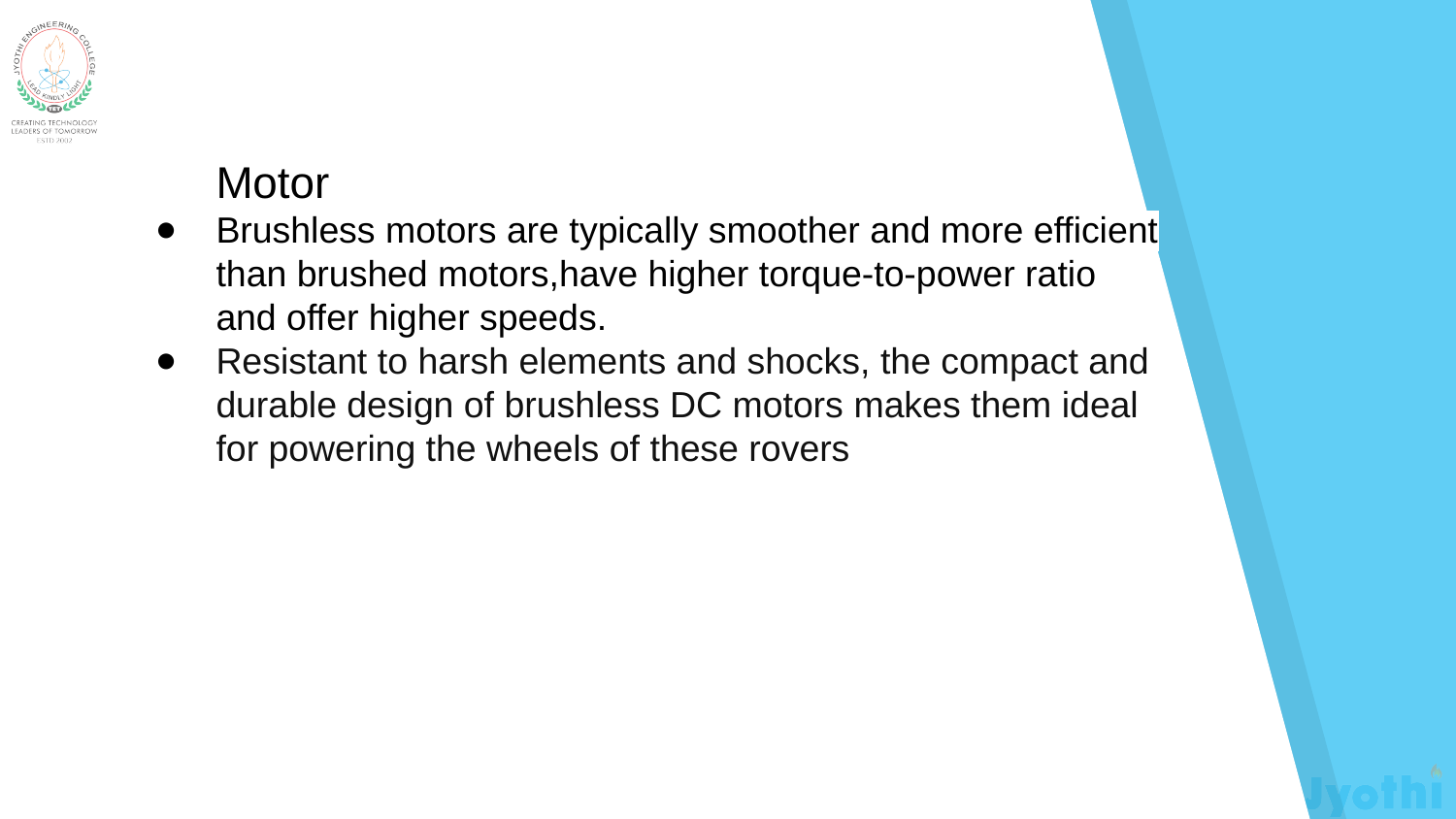

Motor
Brushless motors are typically smoother and more efficient than brushed motors,have higher torque-to-power ratio and offer higher speeds.
Resistant to harsh elements and shocks, the compact and durable design of brushless DC motors makes them ideal for powering the wheels of these rovers